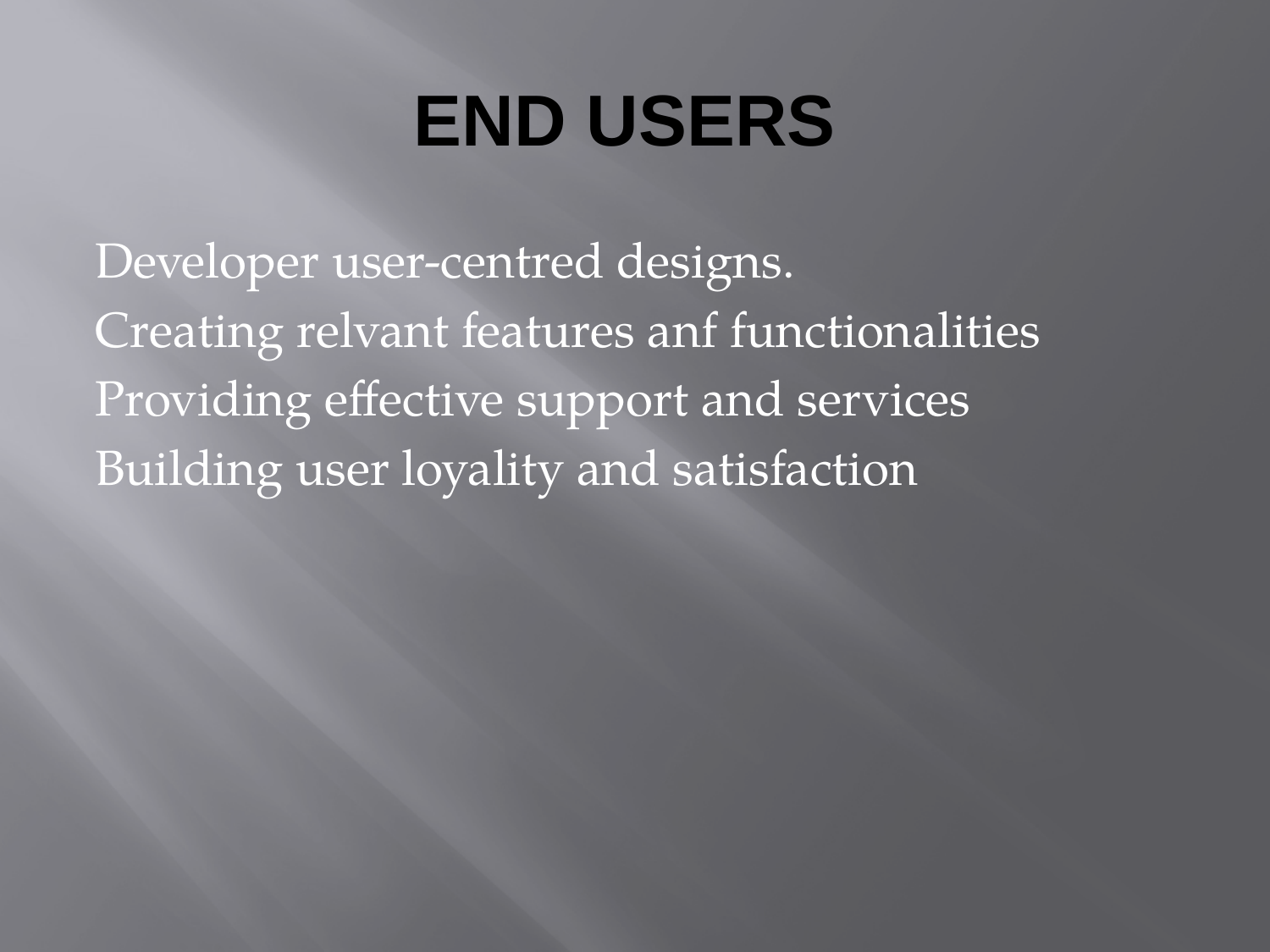

# END USERS
Developer user-centred designs.
Creating relvant features anf functionalities
Providing effective support and services
Building user loyality and satisfaction